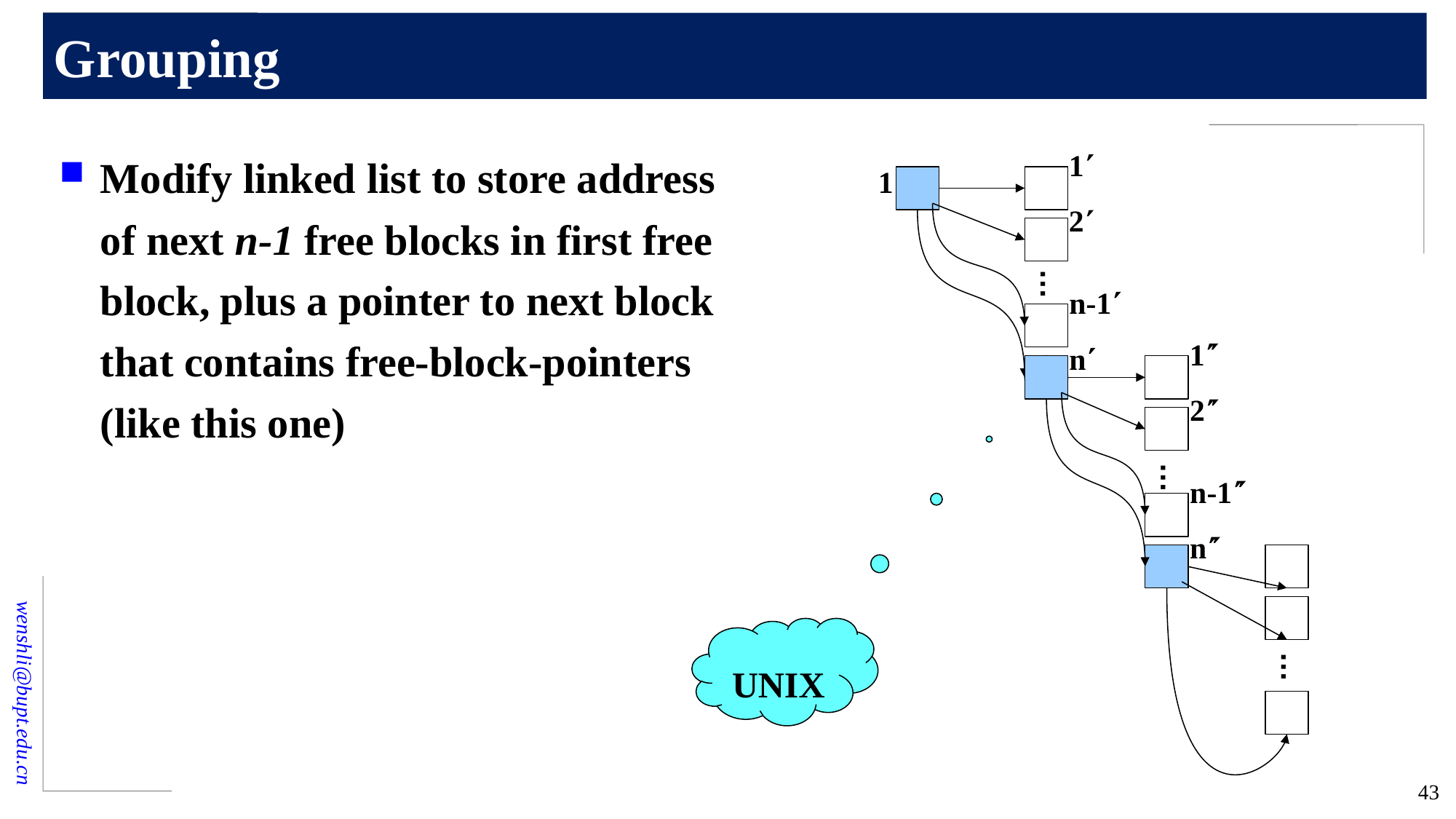

# Grouping
Modify linked list to store address of next n-1 free blocks in first free block, plus a pointer to next block that contains free-block-pointers (like this one)
1′
1

2′

…

n′

n-1′
1″

2″

…
n-1″

n″

…

UNIX
43